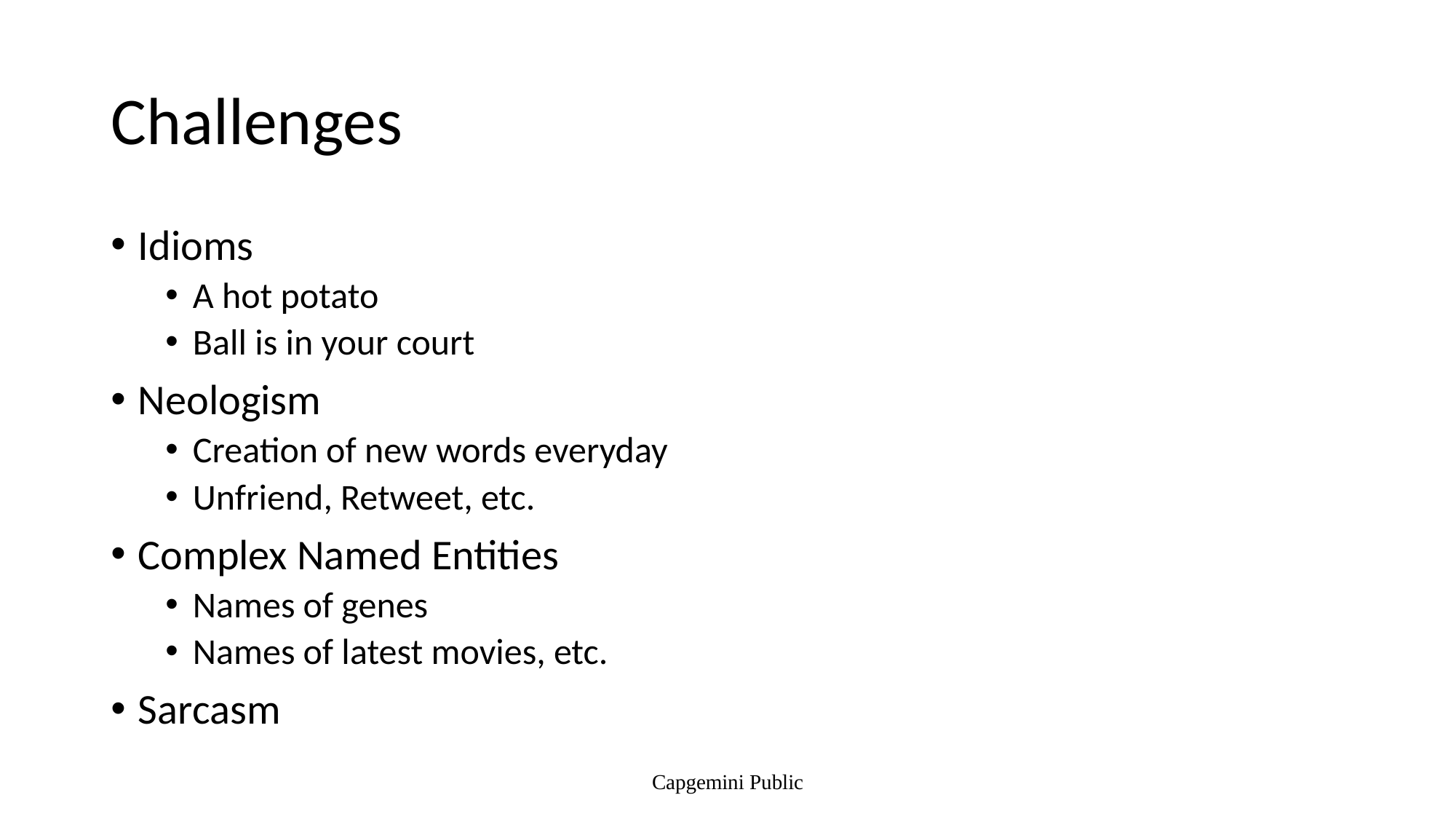

# Challenges
Idioms
A hot potato
Ball is in your court
Neologism
Creation of new words everyday
Unfriend, Retweet, etc.
Complex Named Entities
Names of genes
Names of latest movies, etc.
Sarcasm

Capgemini Public